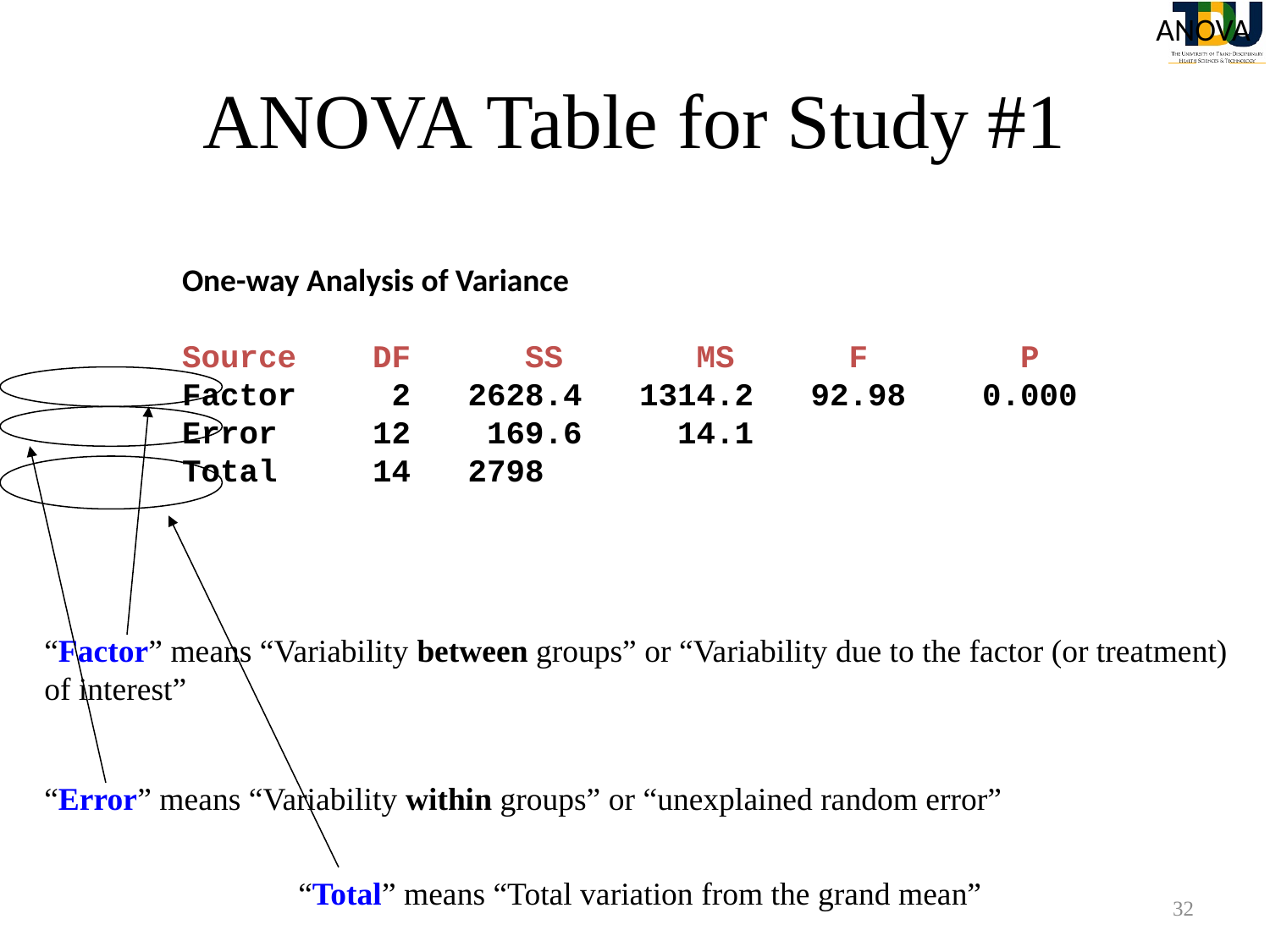

ANOVA
# ANOVA Table for Study #1
One-way Analysis of Variance

Source    DF      SS       MS      F        P
Factor     2   2628.4   1314.2   92.98    0.000
Error     12    169.6     14.1
Total     14   2798

“Factor” means “Variability between groups” or “Variability due to the factor (or treatment) of interest”
“Error” means “Variability within groups” or “unexplained random error”
“Total” means “Total variation from the grand mean”
32